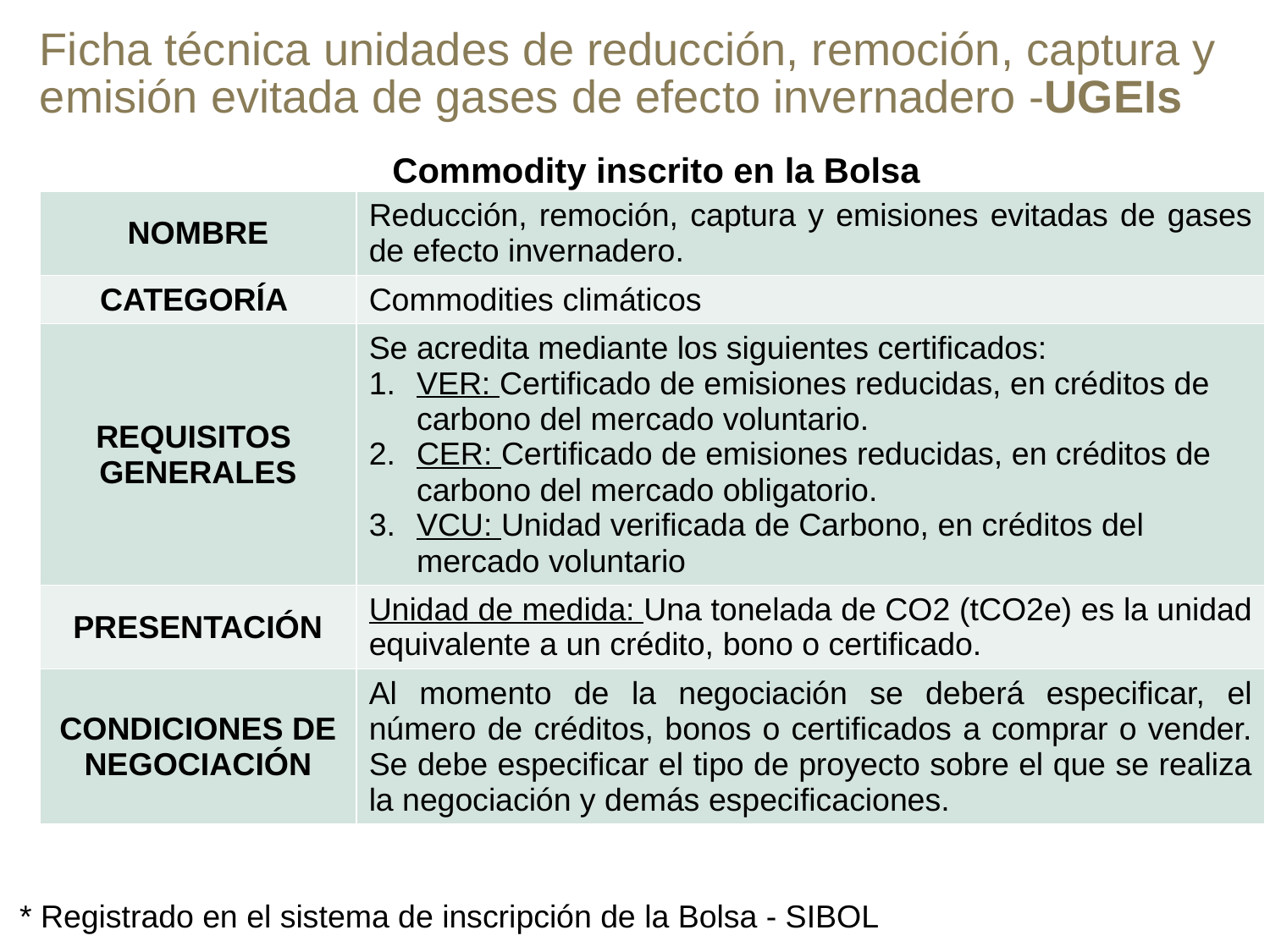

# Ficha técnica unidades de reducción, remoción, captura y emisión evitada de gases de efecto invernadero -UGEIs
Commodity inscrito en la Bolsa
| NOMBRE | Reducción, remoción, captura y emisiones evitadas de gases de efecto invernadero. |
| --- | --- |
| CATEGORÍA | Commodities climáticos |
| REQUISITOS GENERALES | Se acredita mediante los siguientes certificados: VER: Certificado de emisiones reducidas, en créditos de carbono del mercado voluntario. CER: Certificado de emisiones reducidas, en créditos de carbono del mercado obligatorio. VCU: Unidad verificada de Carbono, en créditos del mercado voluntario |
| PRESENTACIÓN | Unidad de medida: Una tonelada de CO2 (tCO2e) es la unidad equivalente a un crédito, bono o certificado. |
| CONDICIONES DE NEGOCIACIÓN | Al momento de la negociación se deberá especificar, el número de créditos, bonos o certificados a comprar o vender. Se debe especificar el tipo de proyecto sobre el que se realiza la negociación y demás especificaciones. |
* Registrado en el sistema de inscripción de la Bolsa - SIBOL